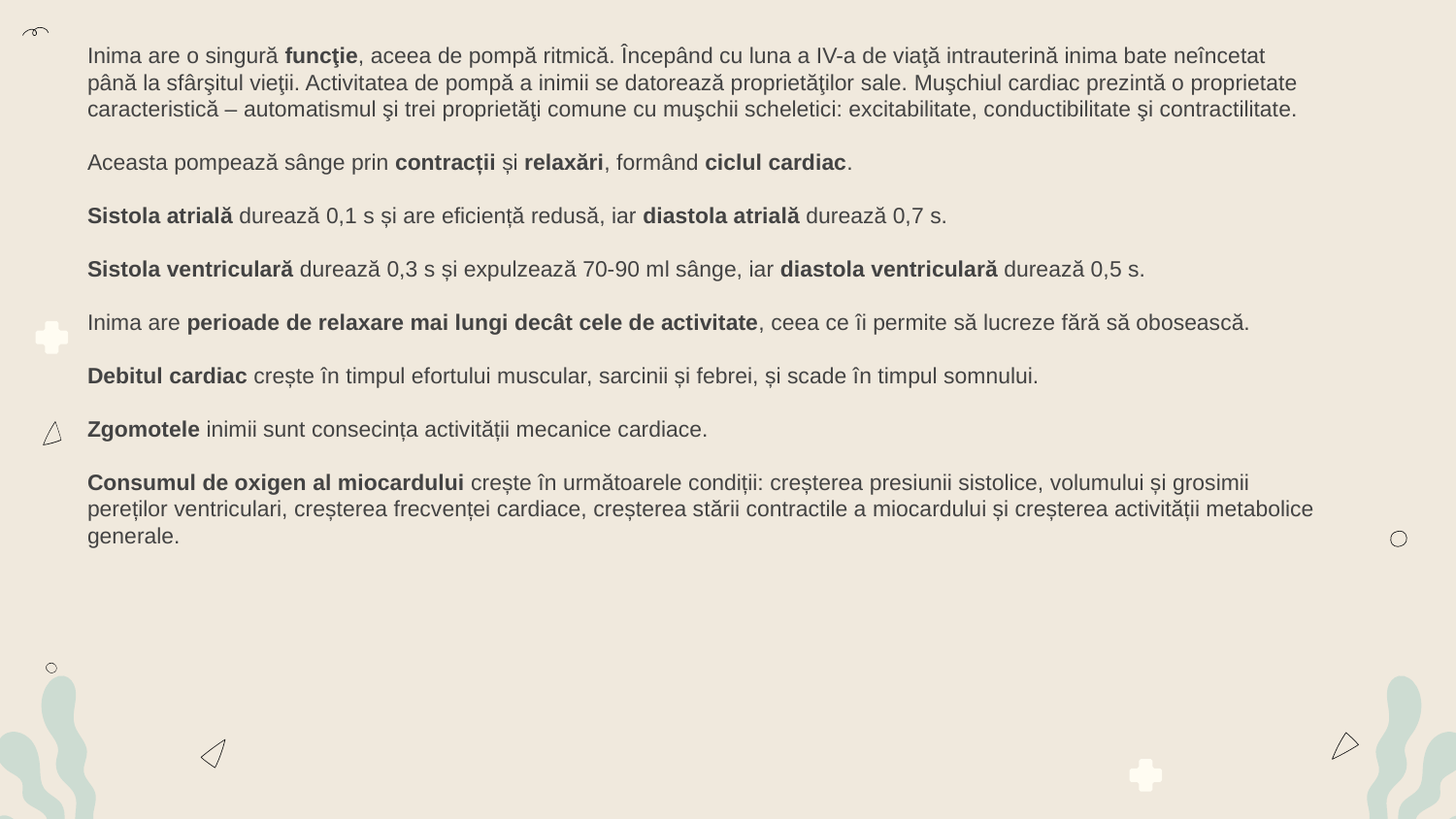

Inima are o singură funcţie, aceea de pompă ritmică. Începând cu luna a IV-a de viaţă intrauterină inima bate neîncetat până la sfârşitul vieţii. Activitatea de pompă a inimii se datorează proprietăţilor sale. Muşchiul cardiac prezintă o proprietate caracteristică – automatismul şi trei proprietăţi comune cu muşchii scheletici: excitabilitate, conductibilitate şi contractilitate.

Aceasta pompează sânge prin contracții și relaxări, formând ciclul cardiac.

Sistola atrială durează 0,1 s și are eficiență redusă, iar diastola atrială durează 0,7 s.

Sistola ventriculară durează 0,3 s și expulzează 70-90 ml sânge, iar diastola ventriculară durează 0,5 s.

Inima are perioade de relaxare mai lungi decât cele de activitate, ceea ce îi permite să lucreze fără să obosească.

Debitul cardiac crește în timpul efortului muscular, sarcinii și febrei, și scade în timpul somnului.

Zgomotele inimii sunt consecința activității mecanice cardiace.

Consumul de oxigen al miocardului crește în următoarele condiții: creșterea presiunii sistolice, volumului și grosimii pereților ventriculari, creșterea frecvenței cardiace, creșterea stării contractile a miocardului și creșterea activității metabolice generale.